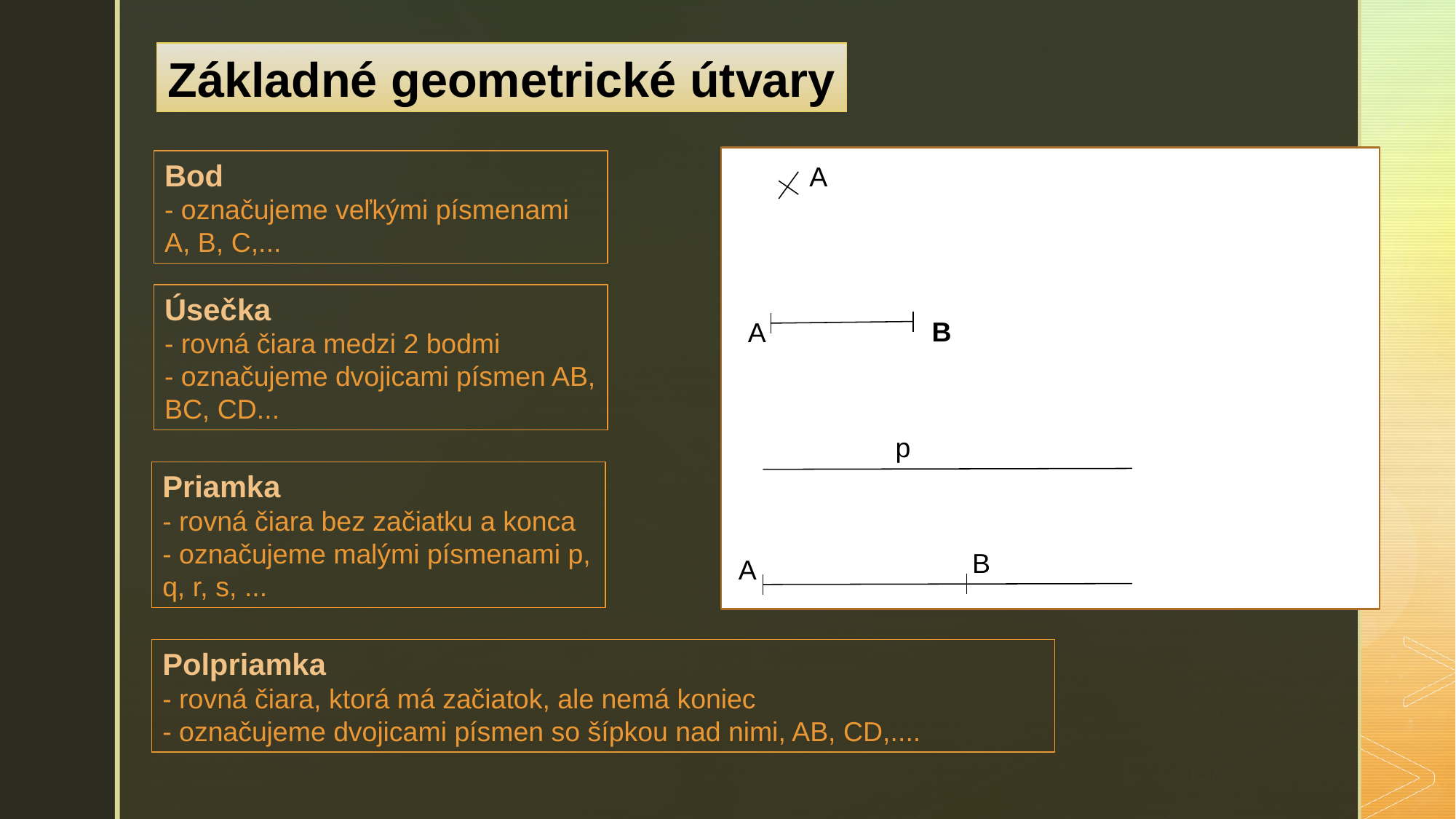

Základné geometrické útvary

Bod
- označujeme veľkými písmenami A, B, C,...
A
Úsečka
- rovná čiara medzi 2 bodmi
- označujeme dvojicami písmen AB, BC, CD...
B
A
p
Priamka
- rovná čiara bez začiatku a konca
- označujeme malými písmenami p, q, r, s, ...
B
A
Polpriamka
- rovná čiara, ktorá má začiatok, ale nemá koniec
- označujeme dvojicami písmen so šípkou nad nimi, AB, CD,....